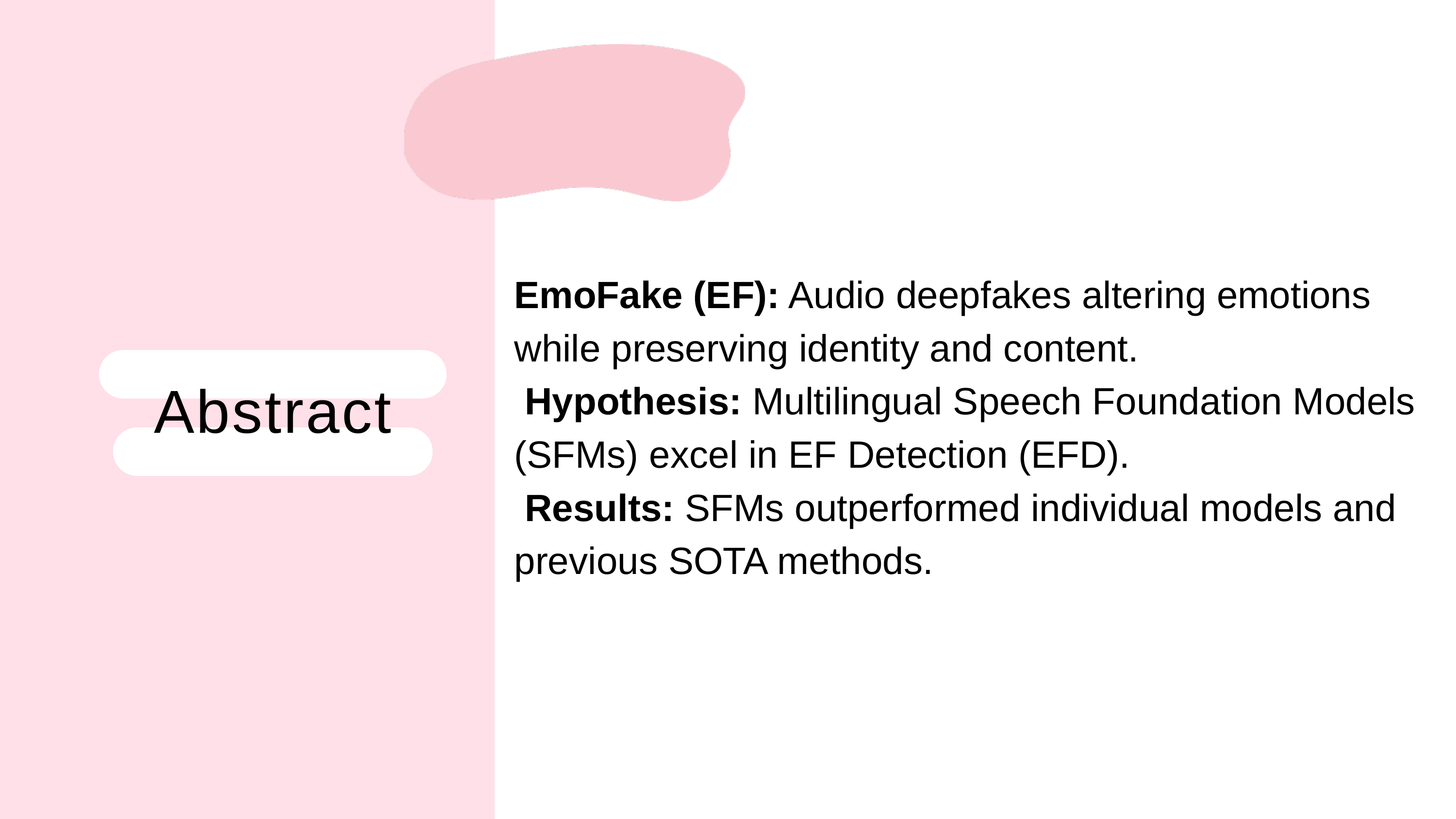

EmoFake (EF): Audio deepfakes altering emotions
while preserving identity and content.
 Hypothesis: Multilingual Speech Foundation Models (SFMs) excel in EF Detection (EFD).
 Results: SFMs outperformed individual models and previous SOTA methods.

Abstract